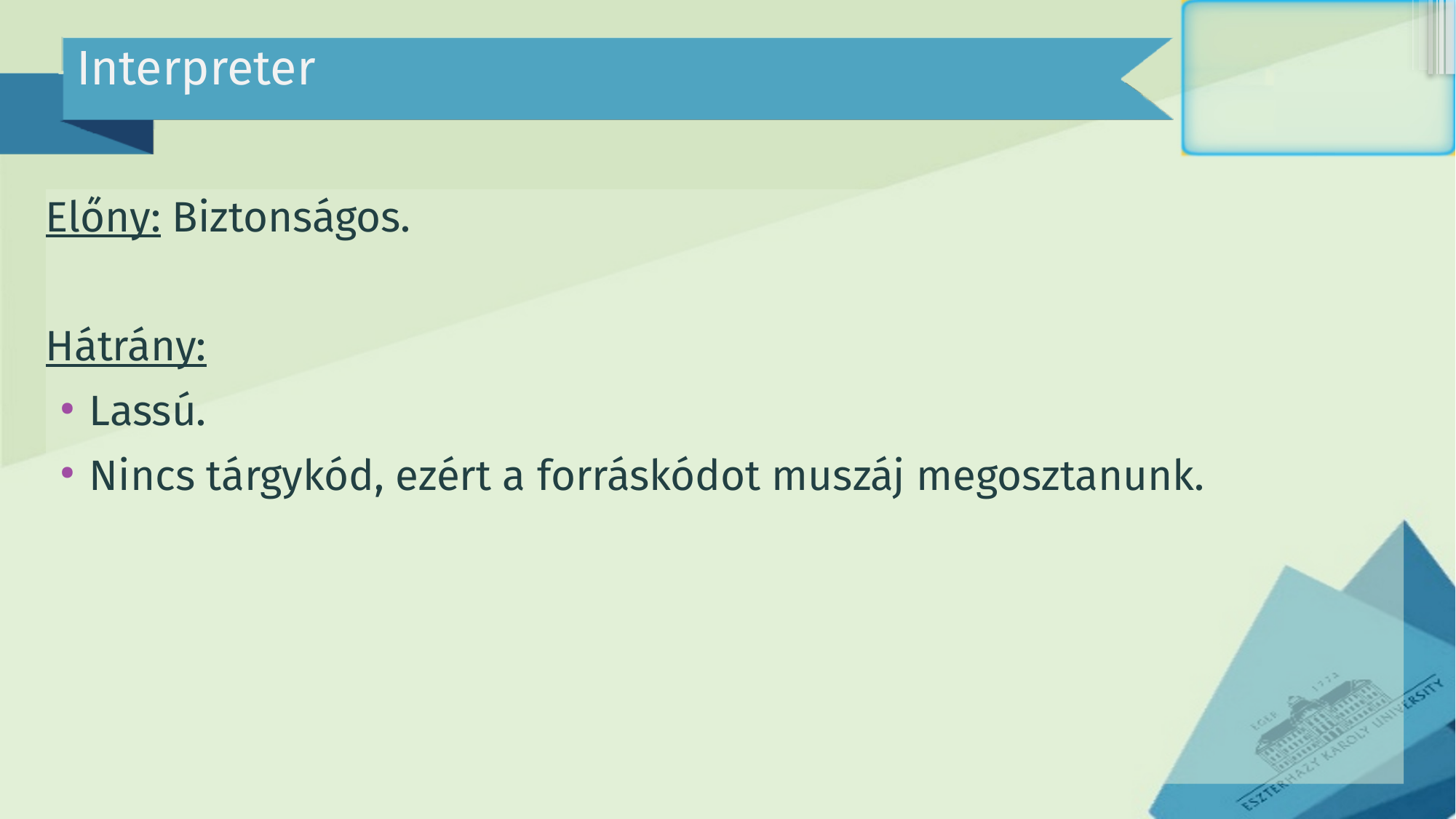

# Interpreter
Előny: Biztonságos.

Hátrány:
Lassú.
Nincs tárgykód, ezért a forráskódot muszáj megosztanunk.